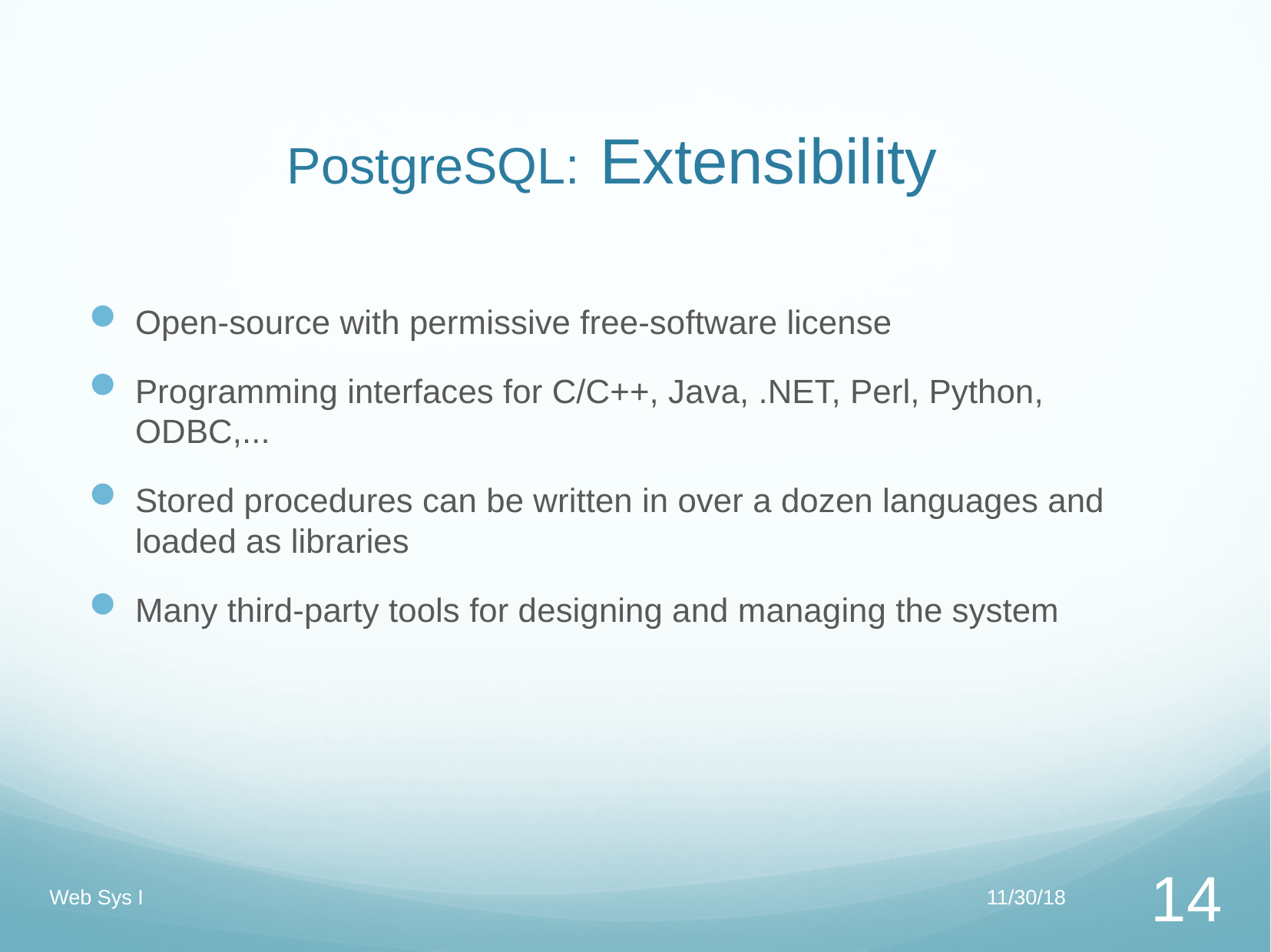

# PostgreSQL: Extensibility

Open-source with permissive free-software license
Programming interfaces for C/C++, Java, .NET, Perl, Python, ODBC,...
Stored procedures can be written in over a dozen languages and loaded as libraries
Many third-party tools for designing and managing the system

Web Sys I
11/30/18
14